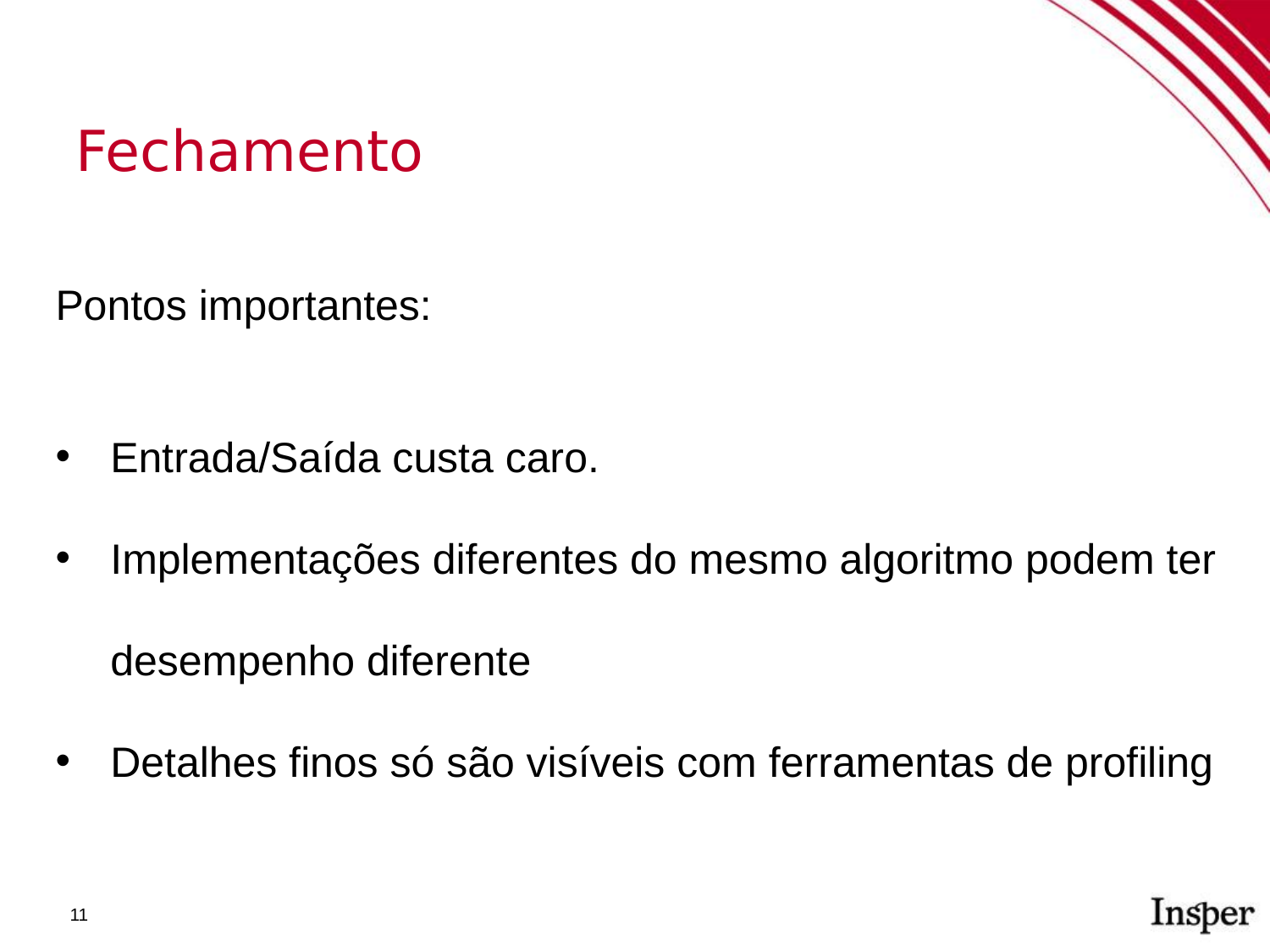

Fechamento

Pontos importantes:

Entrada/Saída custa caro.
Implementações diferentes do mesmo algoritmo podem ter desempenho diferente
Detalhes finos só são visíveis com ferramentas de profiling

11